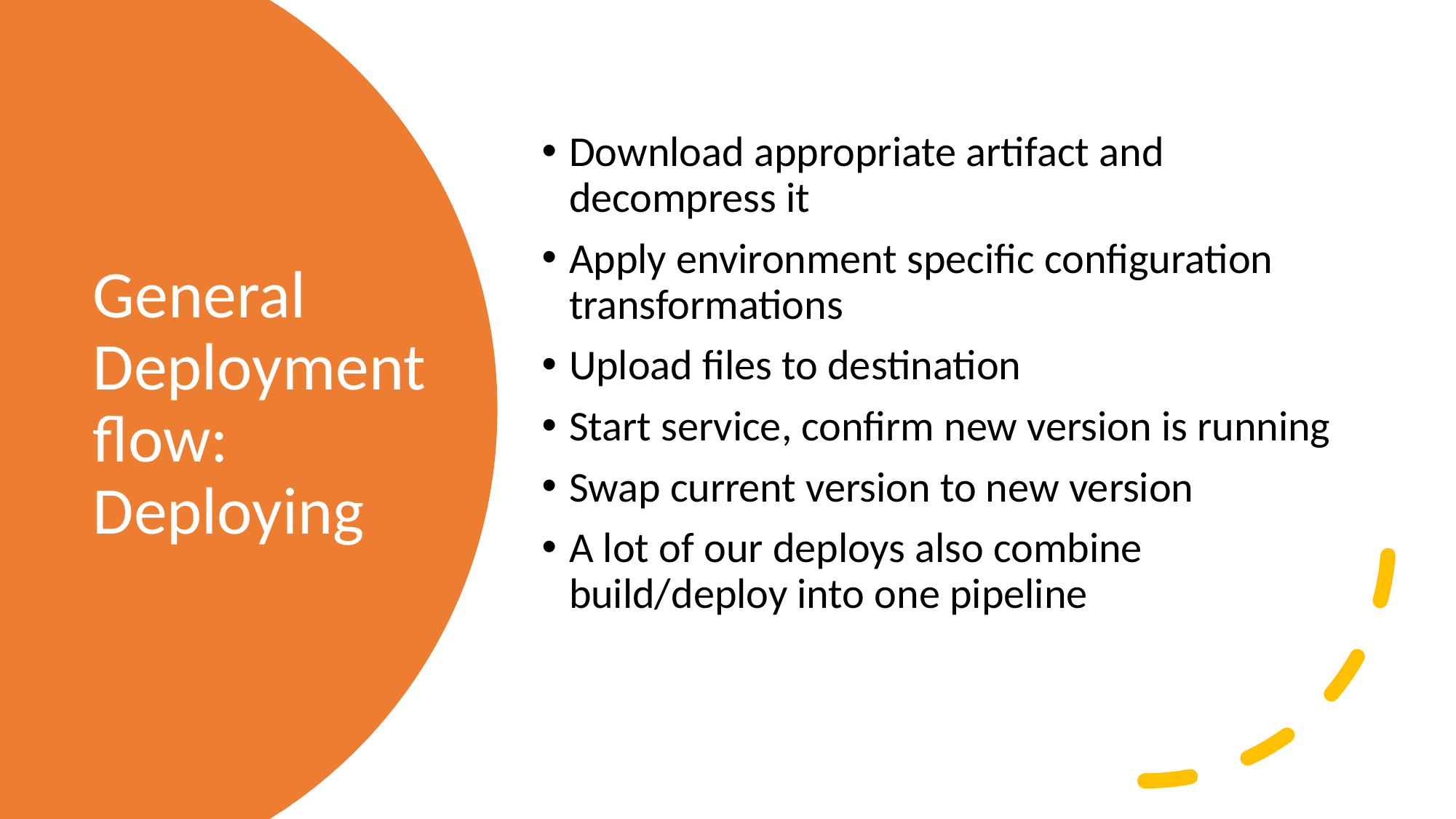

Download appropriate artifact and decompress it
Apply environment specific configuration transformations
Upload files to destination
Start service, confirm new version is running
Swap current version to new version
A lot of our deploys also combine build/deploy into one pipeline

# General Deployment flow: Deploying